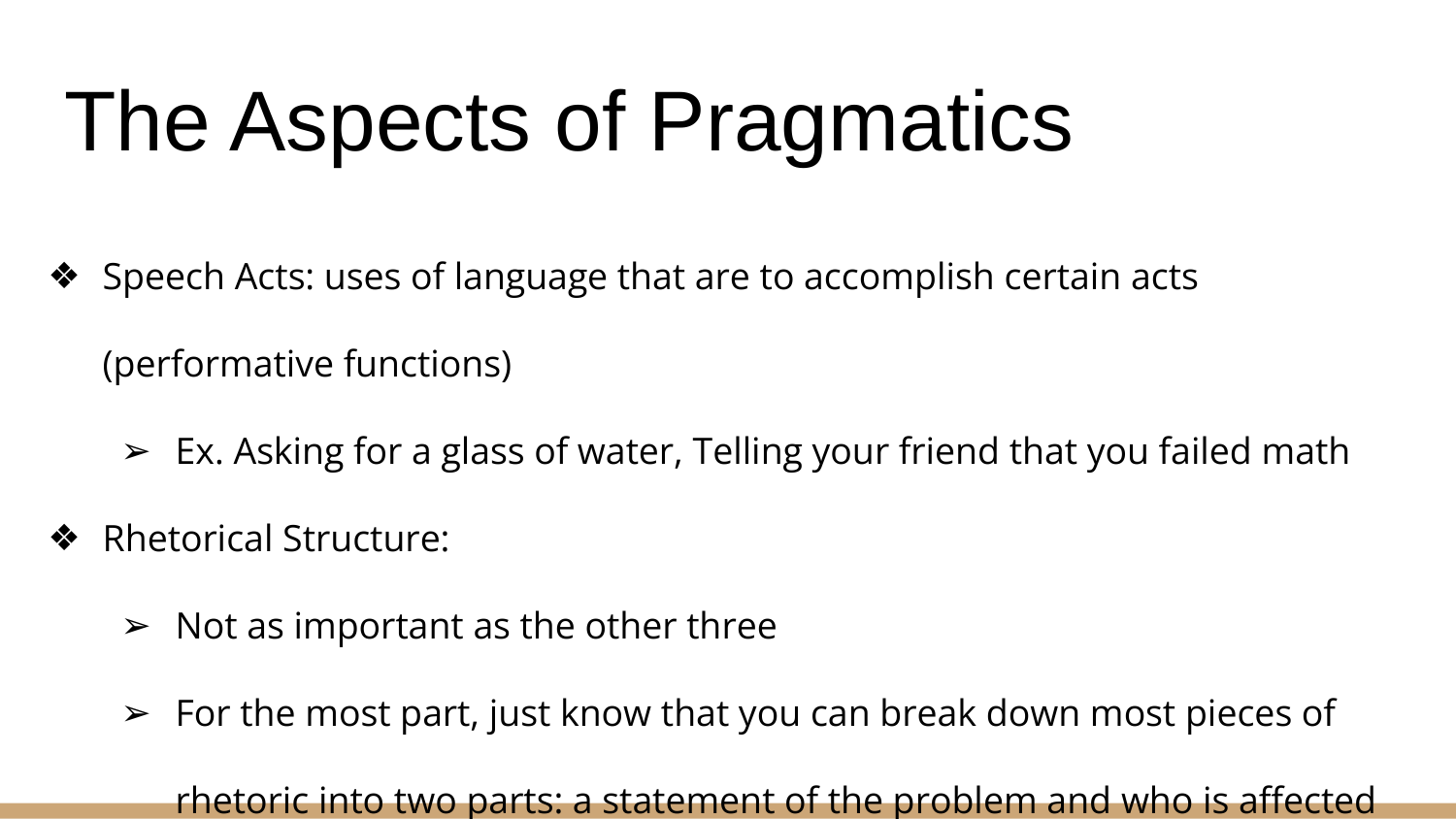

# The Aspects of Pragmatics
Speech Acts: uses of language that are to accomplish certain acts (performative functions)
Ex. Asking for a glass of water, Telling your friend that you failed math
Rhetorical Structure:
Not as important as the other three
For the most part, just know that you can break down most pieces of rhetoric into two parts: a statement of the problem and who is affected